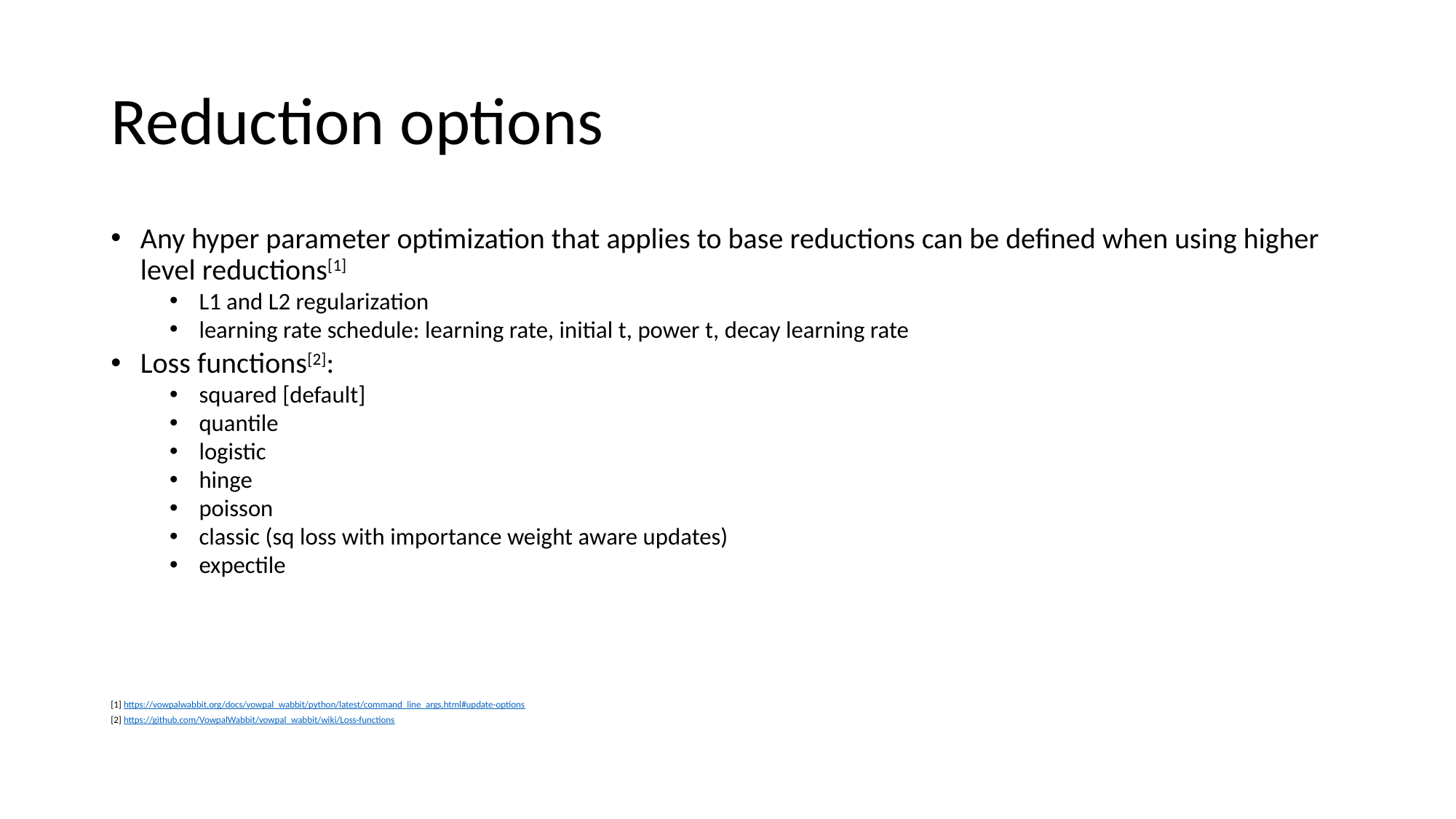

# Reduction options
Any hyper parameter optimization that applies to base reductions can be defined when using higher level reductions[1]
L1 and L2 regularization
learning rate schedule: learning rate, initial t, power t, decay learning rate
Loss functions[2]:
squared [default]
quantile
logistic
hinge
poisson
classic (sq loss with importance weight aware updates)
expectile

[1] https://vowpalwabbit.org/docs/vowpal_wabbit/python/latest/command_line_args.html#update-options
[2] https://github.com/VowpalWabbit/vowpal_wabbit/wiki/Loss-functions